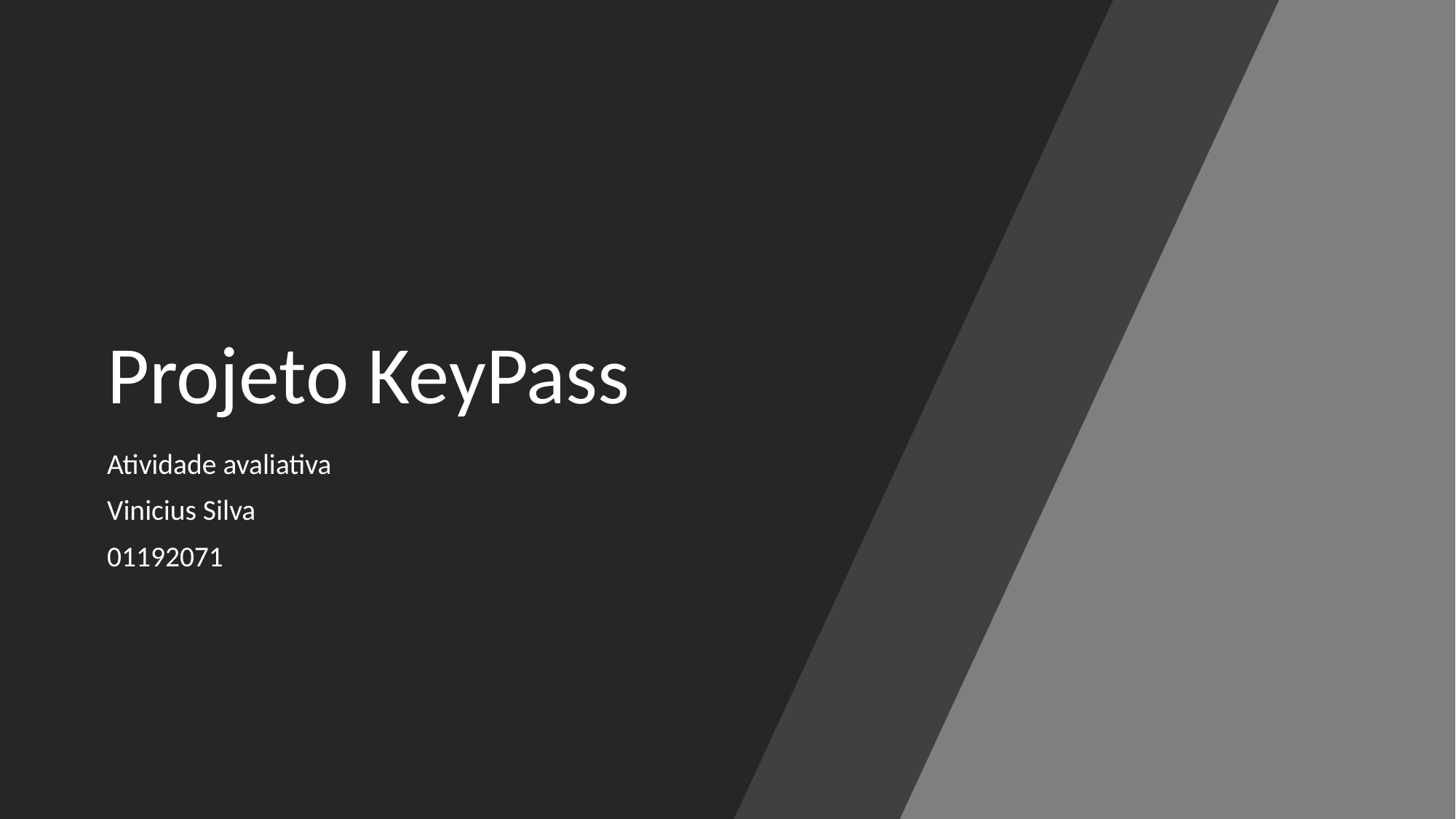

# Projeto KeyPass
Atividade avaliativa
Vinicius Silva
01192071